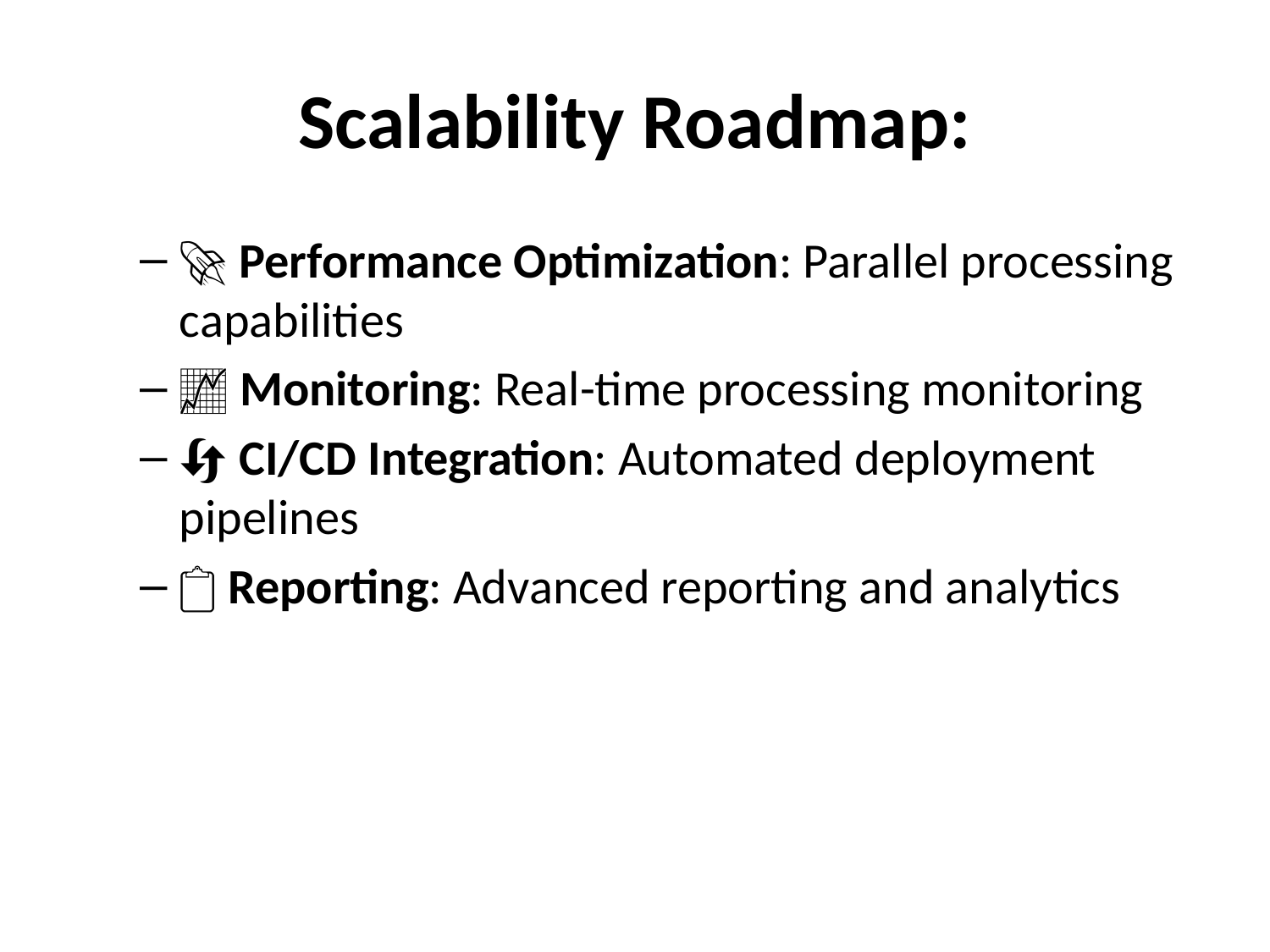

# Scalability Roadmap:
🚀 Performance Optimization: Parallel processing capabilities
📈 Monitoring: Real-time processing monitoring
🔄 CI/CD Integration: Automated deployment pipelines
📋 Reporting: Advanced reporting and analytics